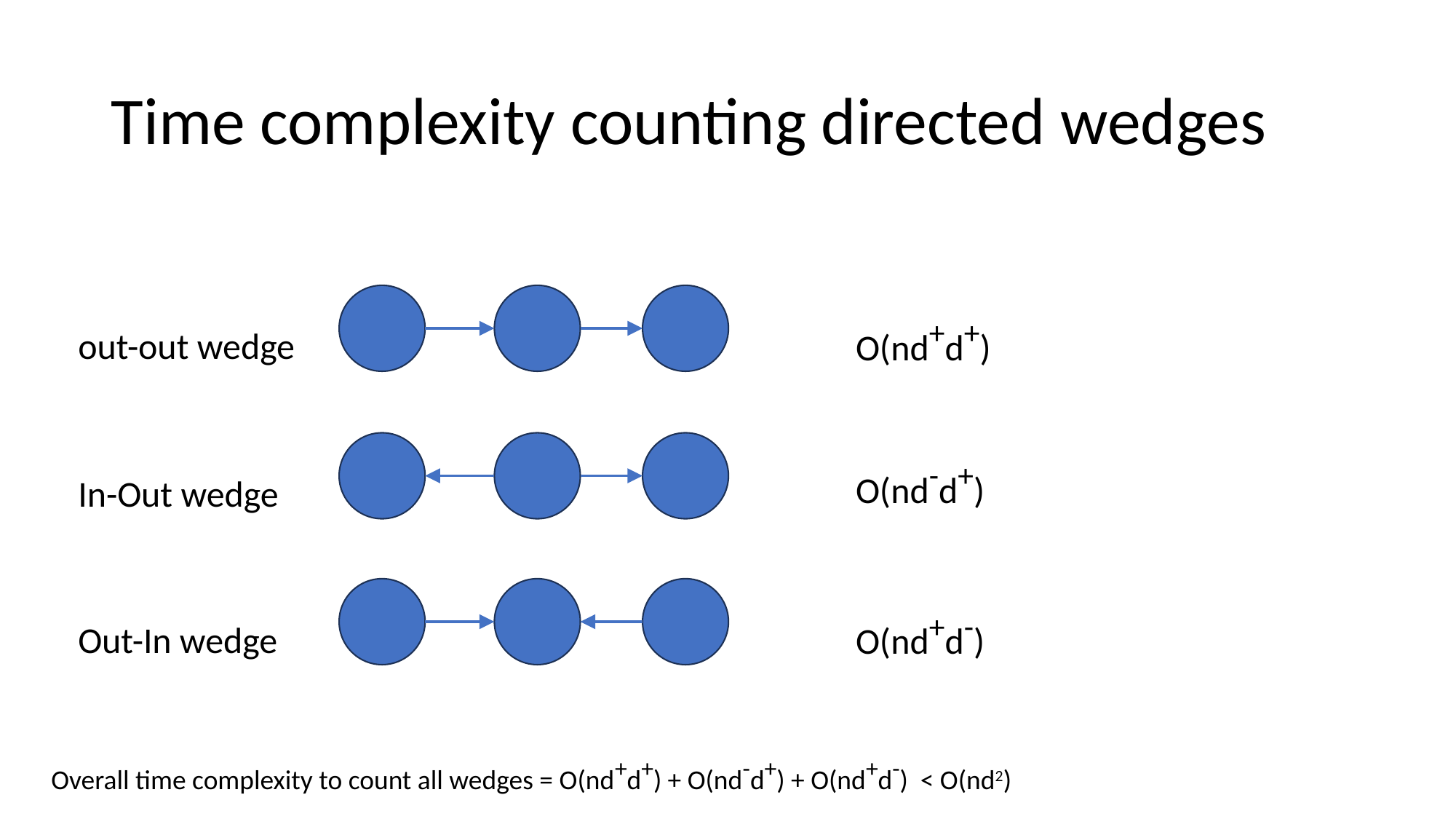

# Time complexity counting directed wedges

O(nd+d+)
out-out wedge

O(nd-d+)
In-Out wedge

O(nd+d-)
Out-In wedge
Overall time complexity to count all wedges = O(nd+d+) + O(nd-d+) + O(nd+d-)  < O(nd2)